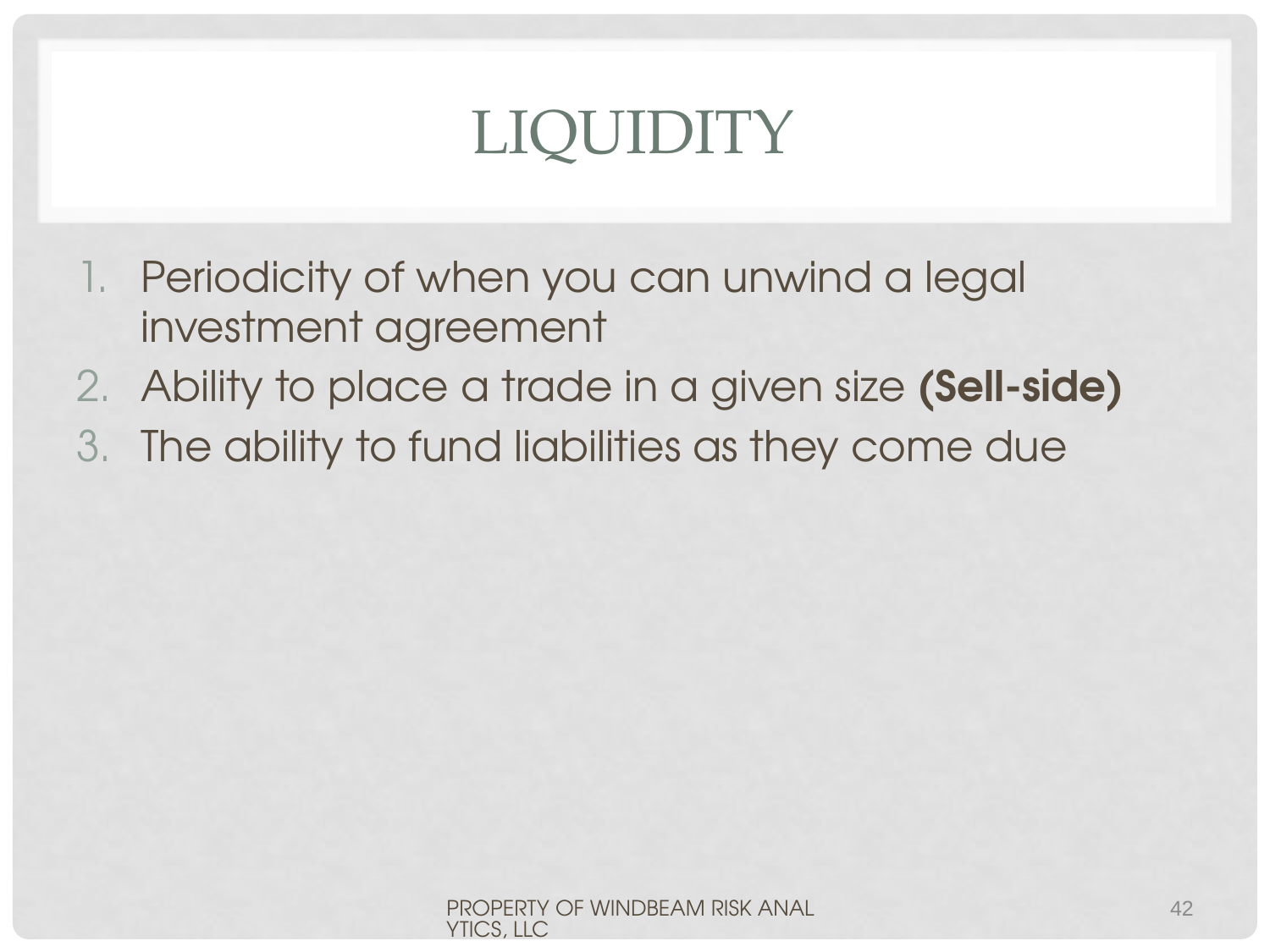

# Liquidity
Periodicity of when you can unwind a legal investment agreement
Ability to place a trade in a given size (Sell-side)
The ability to fund liabilities as they come due
PROPERTY OF WINDBEAM RISK ANALYTICS, LLC
42